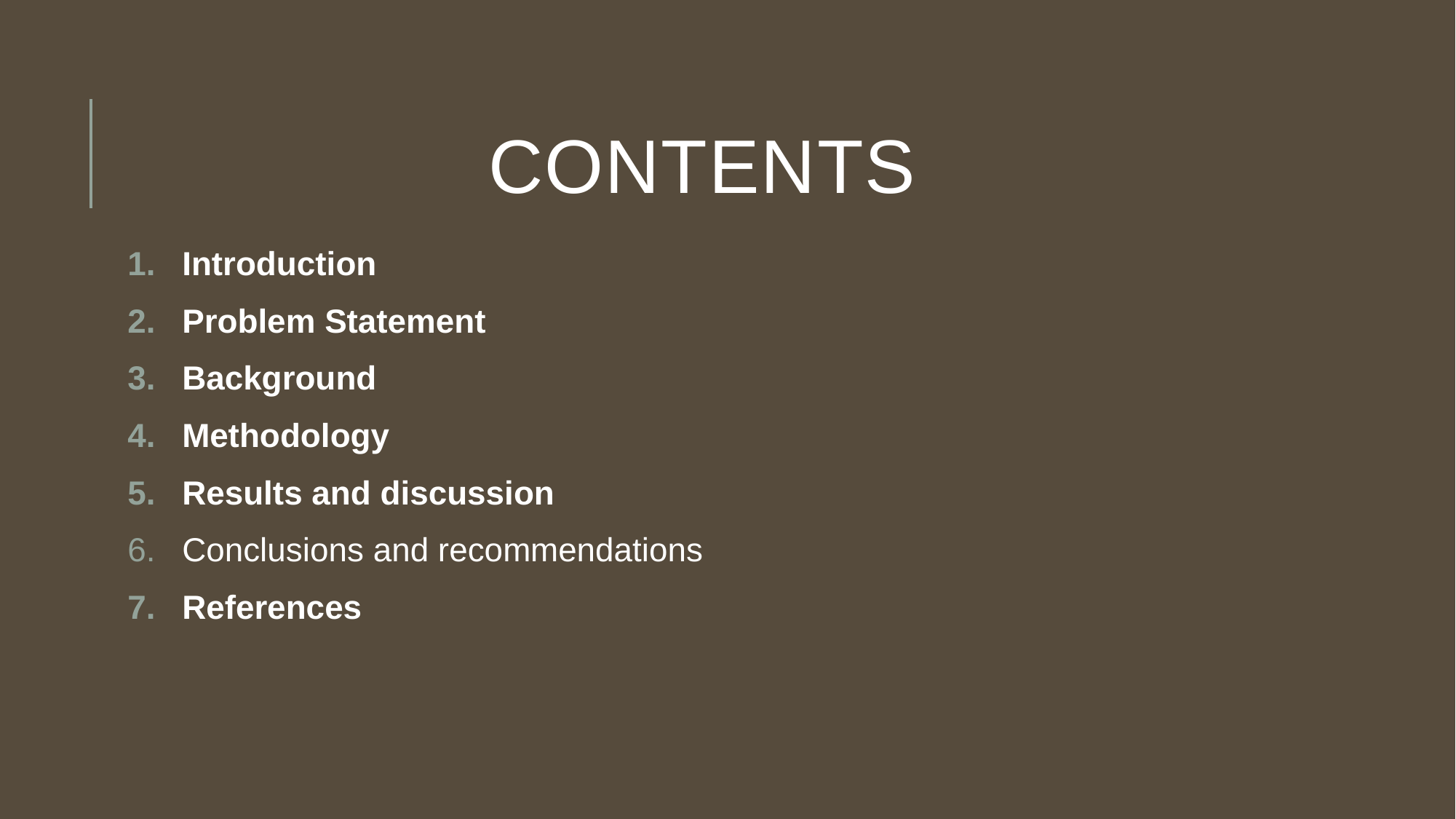

# Contents
Introduction
Problem Statement
Background
Methodology
Results and discussion
Conclusions and recommendations
References